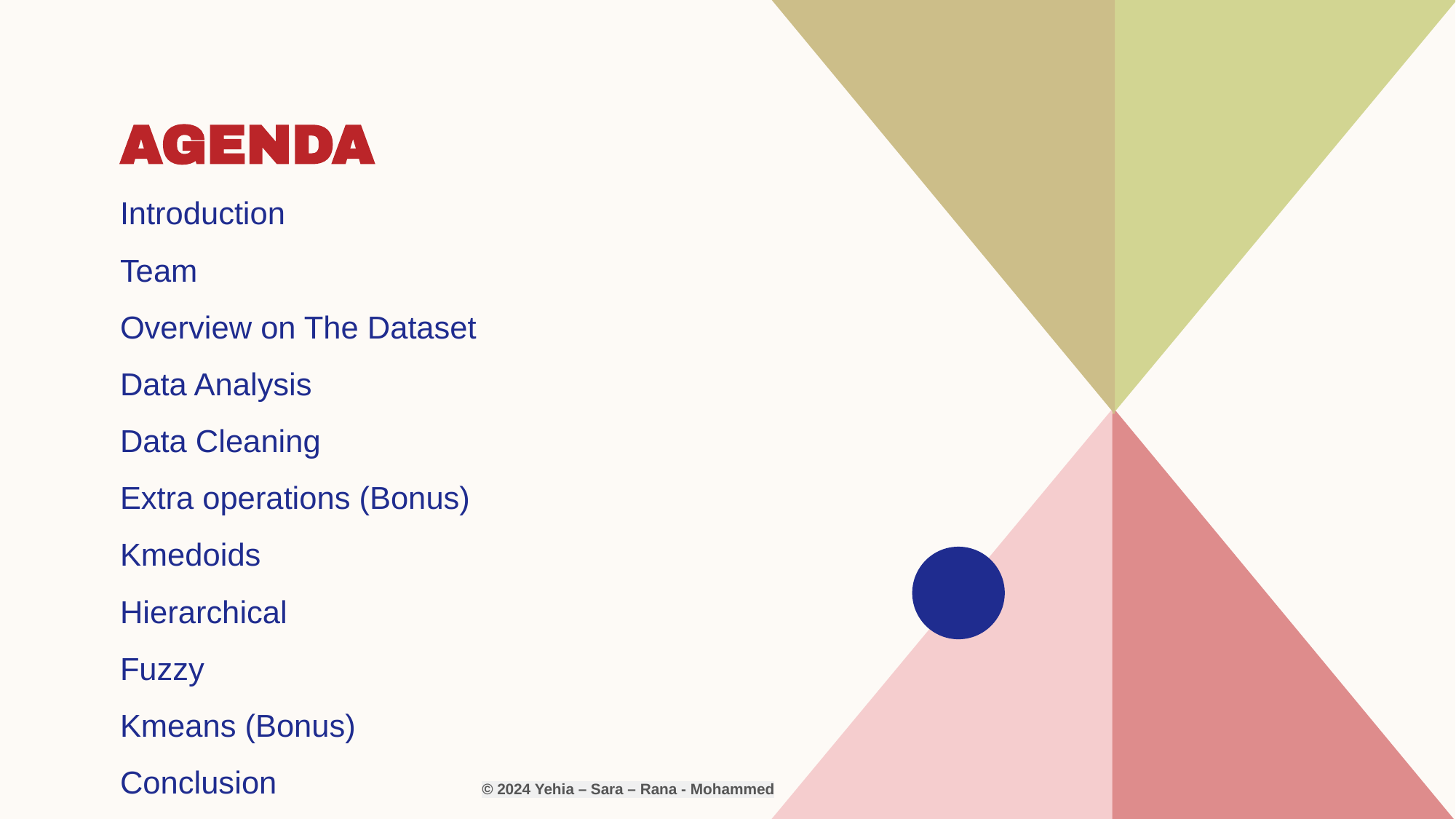

# agenda
Introduction
Team
Overview on The Dataset
Data Analysis
Data Cleaning
Extra operations (Bonus)
Kmedoids
Hierarchical
Fuzzy
Kmeans (Bonus)
Conclusion

© 2024 Yehia – Sara – Rana - Mohammed